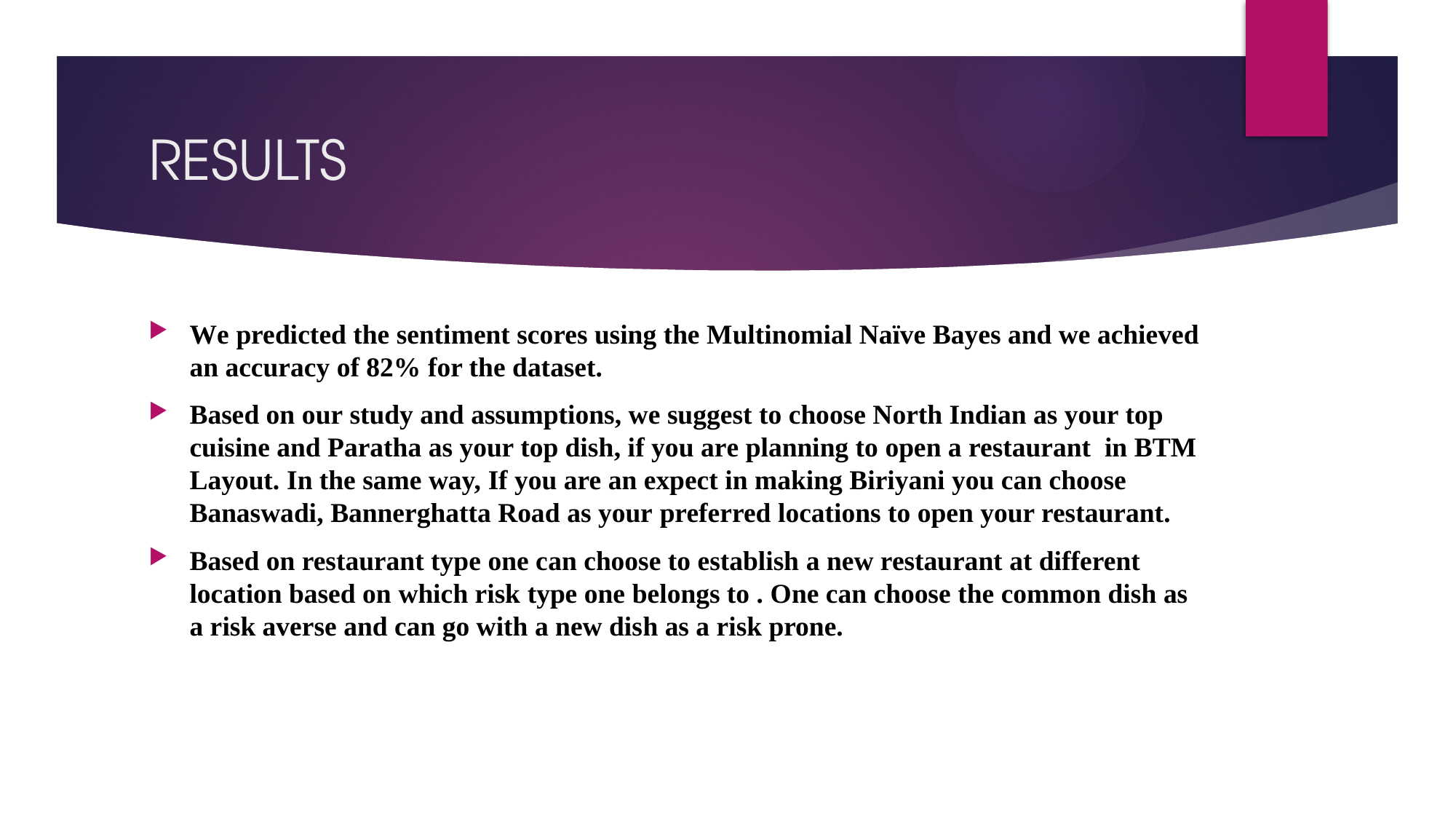

# RESULTS
We predicted the sentiment scores using the Multinomial Naïve Bayes and we achieved an accuracy of 82% for the dataset.
Based on our study and assumptions, we suggest to choose North Indian as your top cuisine and Paratha as your top dish, if you are planning to open a restaurant  in BTM Layout. In the same way, If you are an expect in making Biriyani you can choose Banaswadi, Bannerghatta Road as your preferred locations to open your restaurant.
Based on restaurant type one can choose to establish a new restaurant at different location based on which risk type one belongs to . One can choose the common dish as a risk averse and can go with a new dish as a risk prone.